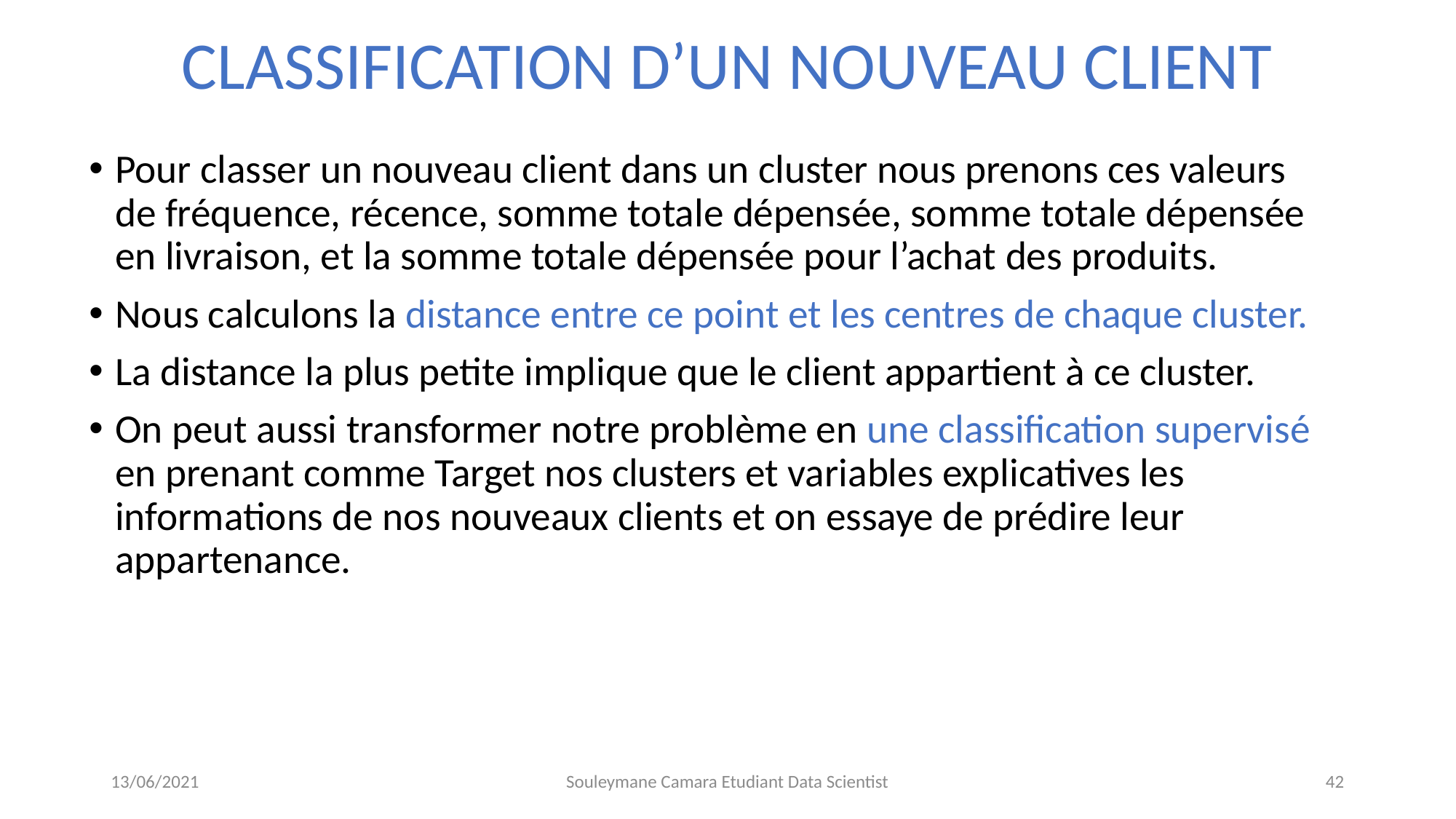

# CLASSIFICATION D’UN NOUVEAU CLIENT
Pour classer un nouveau client dans un cluster nous prenons ces valeurs de fréquence, récence, somme totale dépensée, somme totale dépensée en livraison, et la somme totale dépensée pour l’achat des produits.
Nous calculons la distance entre ce point et les centres de chaque cluster.
La distance la plus petite implique que le client appartient à ce cluster.
On peut aussi transformer notre problème en une classification supervisé en prenant comme Target nos clusters et variables explicatives les informations de nos nouveaux clients et on essaye de prédire leur appartenance.

13/06/2021
Souleymane Camara Etudiant Data Scientist
42